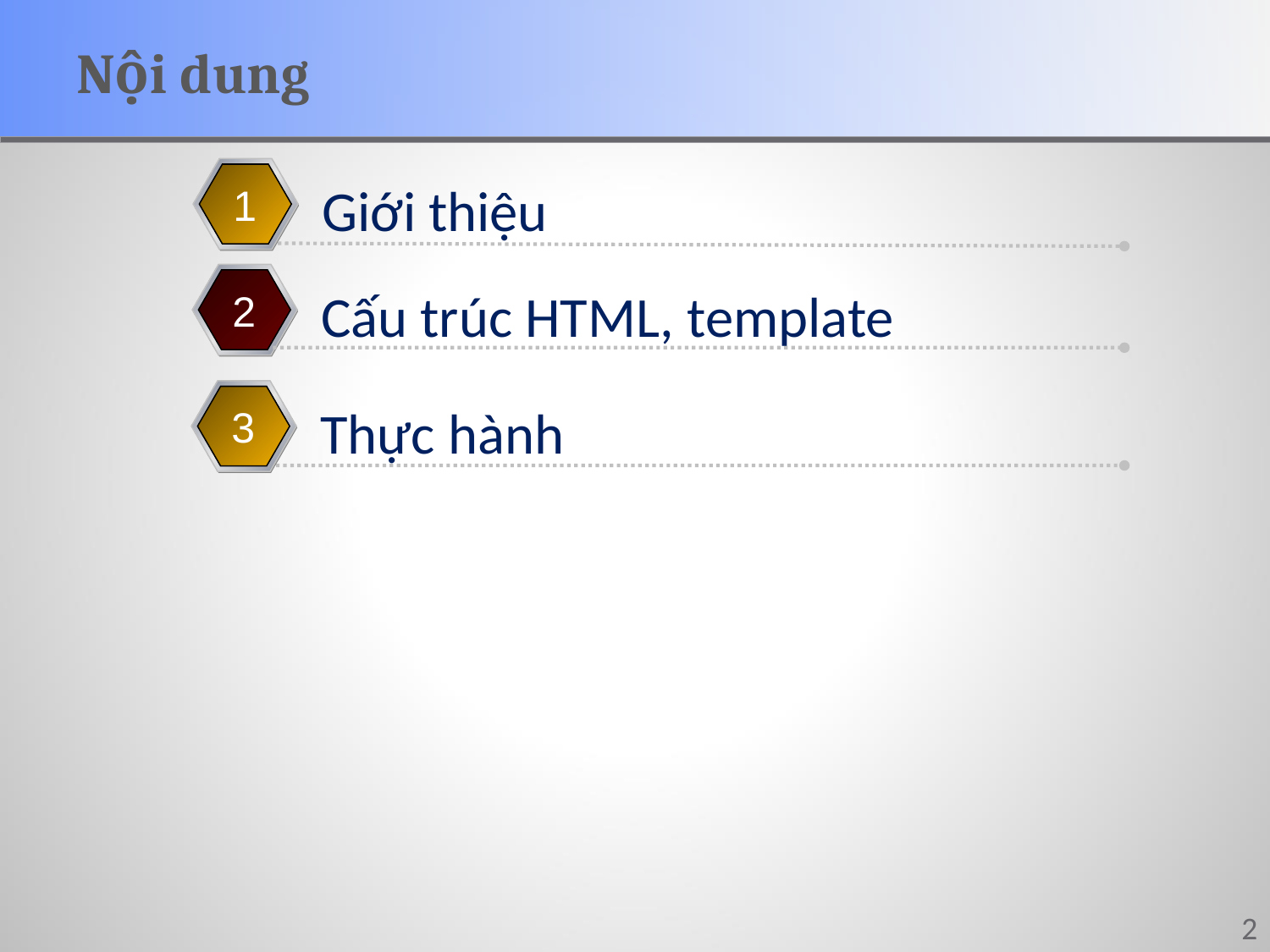

# Nội dung

Giới thiệu
1

Cấu trúc HTML, template
2

Thực hành
3

2